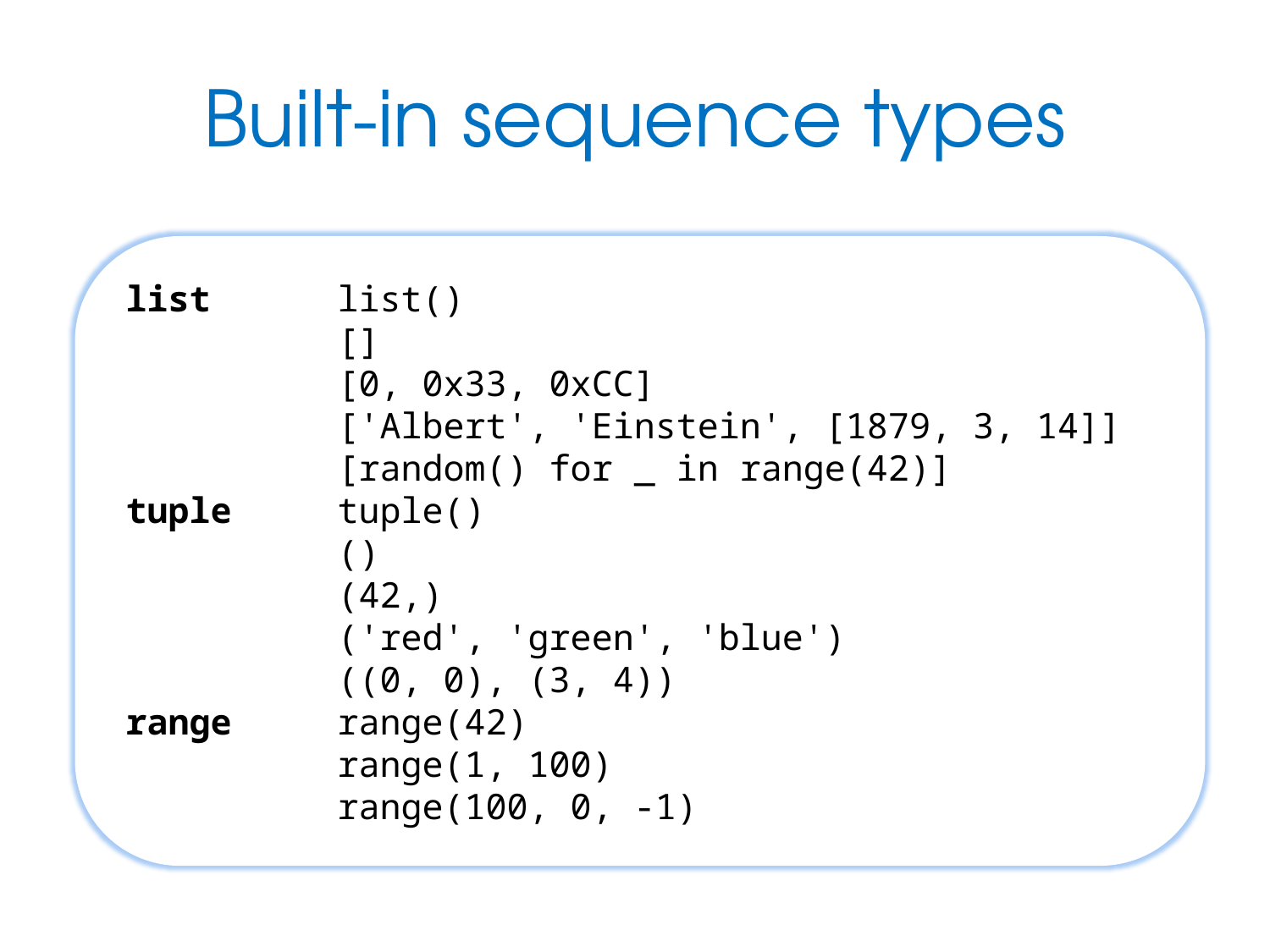

# Built-in sequence types
list      list()
          []
          [0, 0x33, 0xCC]
          ['Albert', 'Einstein', [1879, 3, 14]]
          [random() for _ in range(42)]
tuple     tuple()
          ()
          (42,)
          ('red', 'green', 'blue')
          ((0, 0), (3, 4))
range     range(42)
          range(1, 100)
          range(100, 0, -1)